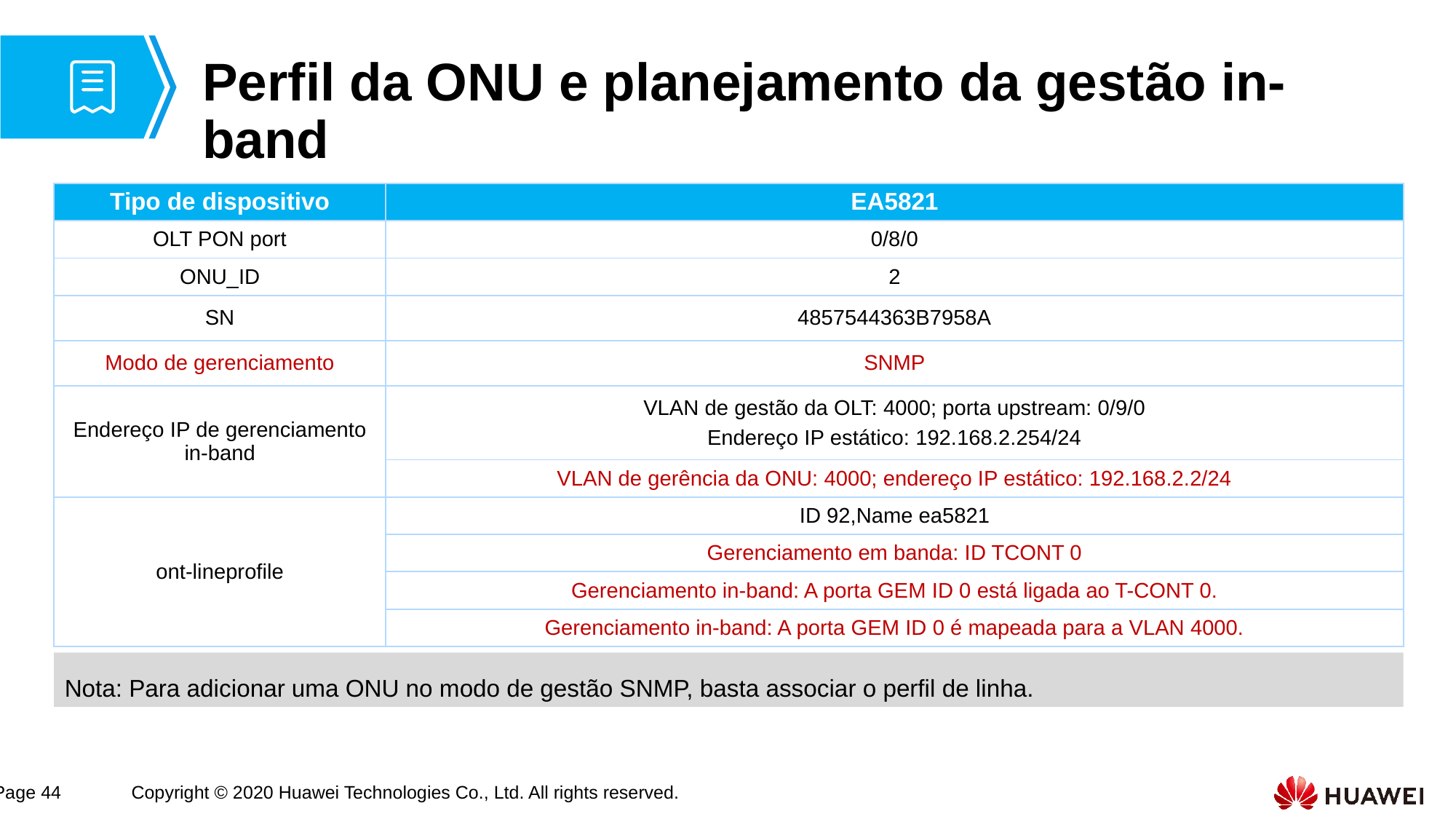

# Perfil da ONU e planejamento da gestão in-band
| Tipo de dispositivo | EA5821 |
| --- | --- |
| OLT PON port | 0/8/0 |
| ONU\_ID | 2 |
| SN | 4857544363B7958A |
| Modo de gerenciamento | SNMP |
| Endereço IP de gerenciamento in-band | VLAN de gestão da OLT: 4000; porta upstream: 0/9/0 Endereço IP estático: 192.168.2.254/24 |
|  | VLAN de gerência da ONU: 4000; endereço IP estático: 192.168.2.2/24 |
| ont-lineprofile | ID 92,Name ea5821 |
|  | Gerenciamento em banda: ID TCONT 0 |
|  | Gerenciamento in-band: A porta GEM ID 0 está ligada ao T-CONT 0. |
|  | Gerenciamento in-band: A porta GEM ID 0 é mapeada para a VLAN 4000. |
Nota: Para adicionar uma ONU no modo de gestão SNMP, basta associar o perfil de linha.